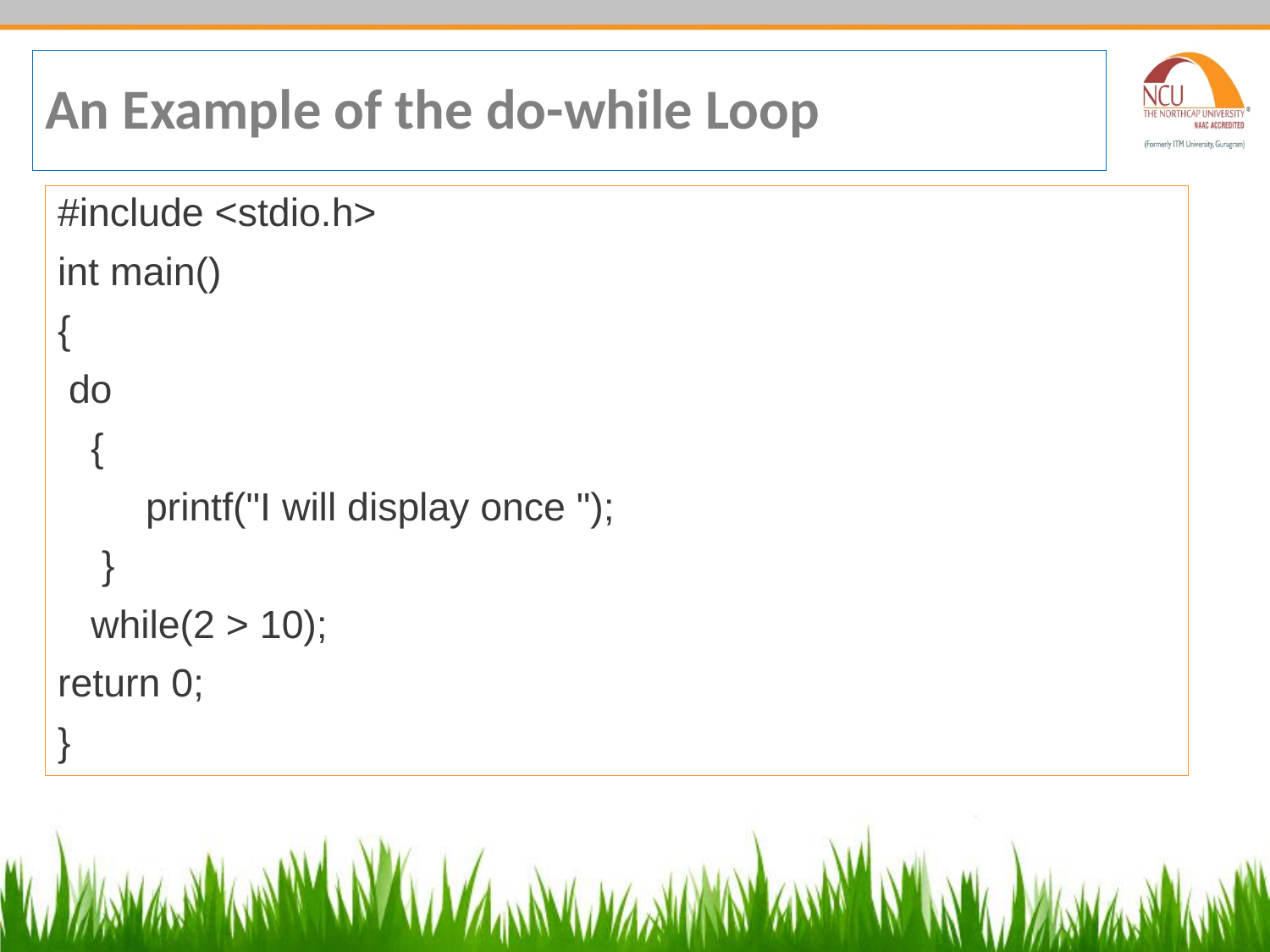

# An Example of the do-while Loop
#include <stdio.h>
int main()
{
 do
   {
        printf("I will display once ");
    }
   while(2 > 10);
return 0;
}